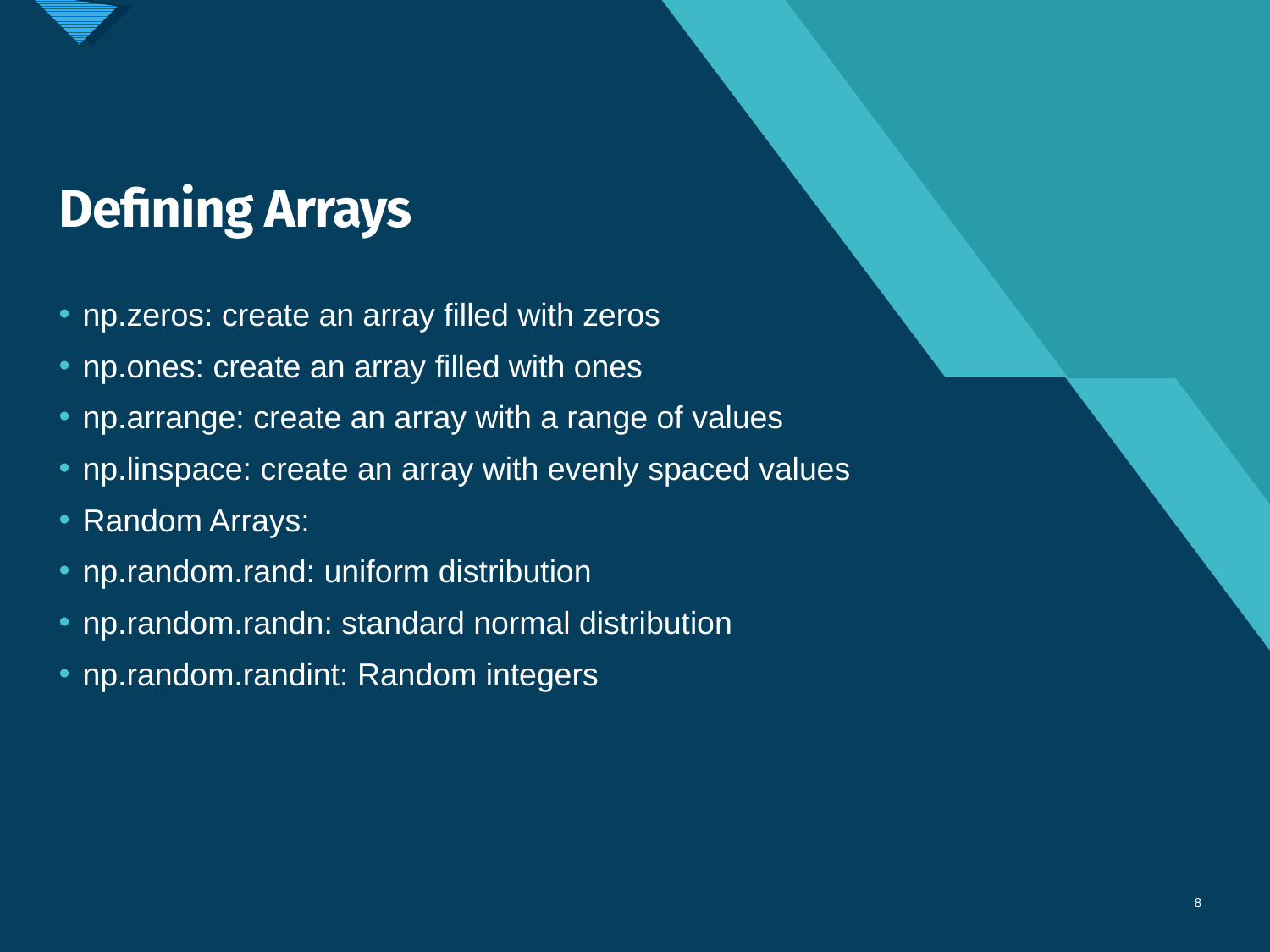

# Defining Arrays
np.zeros: create an array filled with zeros
np.ones: create an array filled with ones
np.arrange: create an array with a range of values
np.linspace: create an array with evenly spaced values
Random Arrays:
np.random.rand: uniform distribution
np.random.randn: standard normal distribution
np.random.randint: Random integers
8